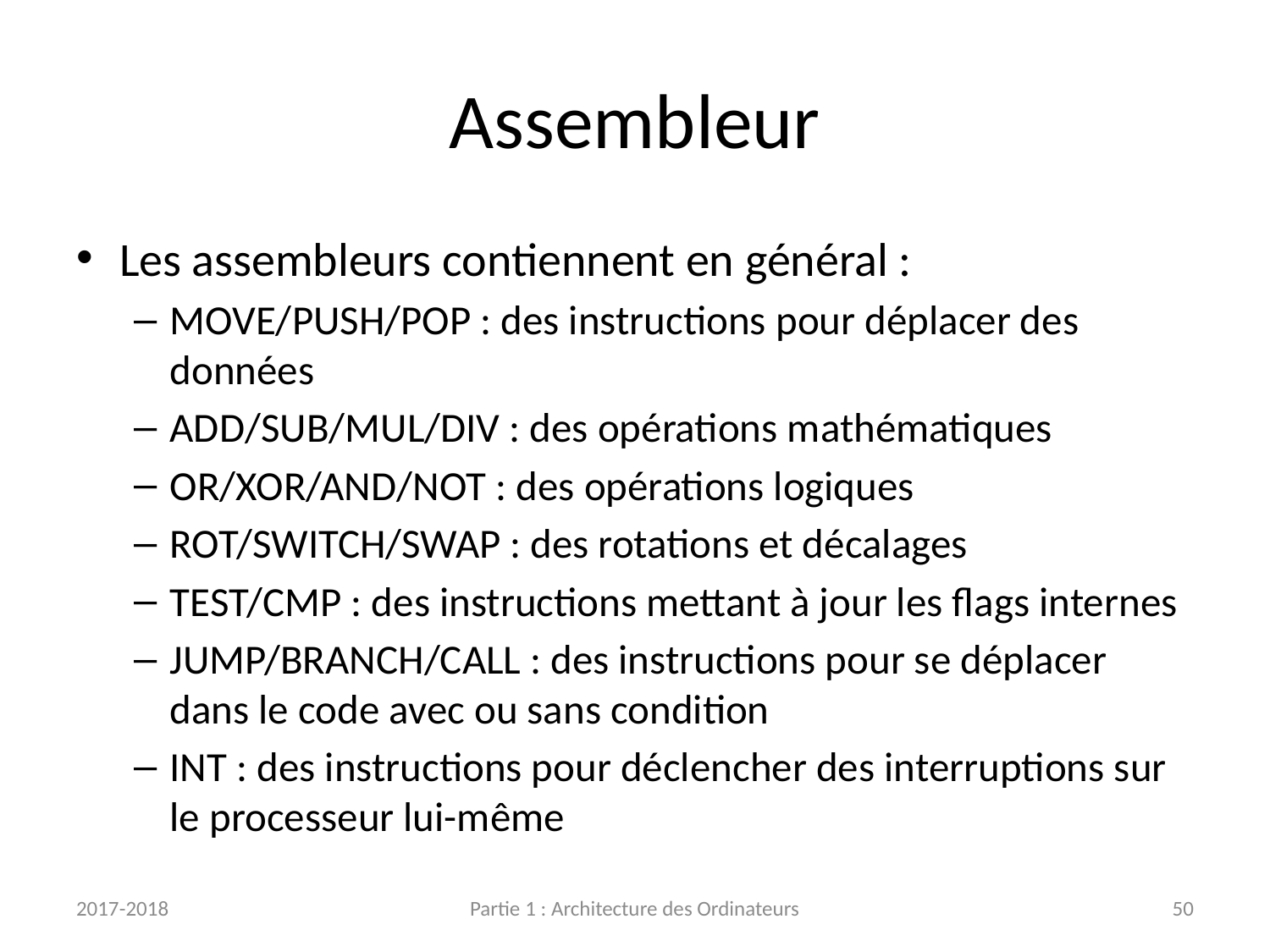

# Assembleur
Les assembleurs contiennent en général :
MOVE/PUSH/POP : des instructions pour déplacer des données
ADD/SUB/MUL/DIV : des opérations mathématiques
OR/XOR/AND/NOT : des opérations logiques
ROT/SWITCH/SWAP : des rotations et décalages
TEST/CMP : des instructions mettant à jour les flags internes
JUMP/BRANCH/CALL : des instructions pour se déplacer dans le code avec ou sans condition
INT : des instructions pour déclencher des interruptions sur le processeur lui-même
2017-2018
Partie 1 : Architecture des Ordinateurs
50